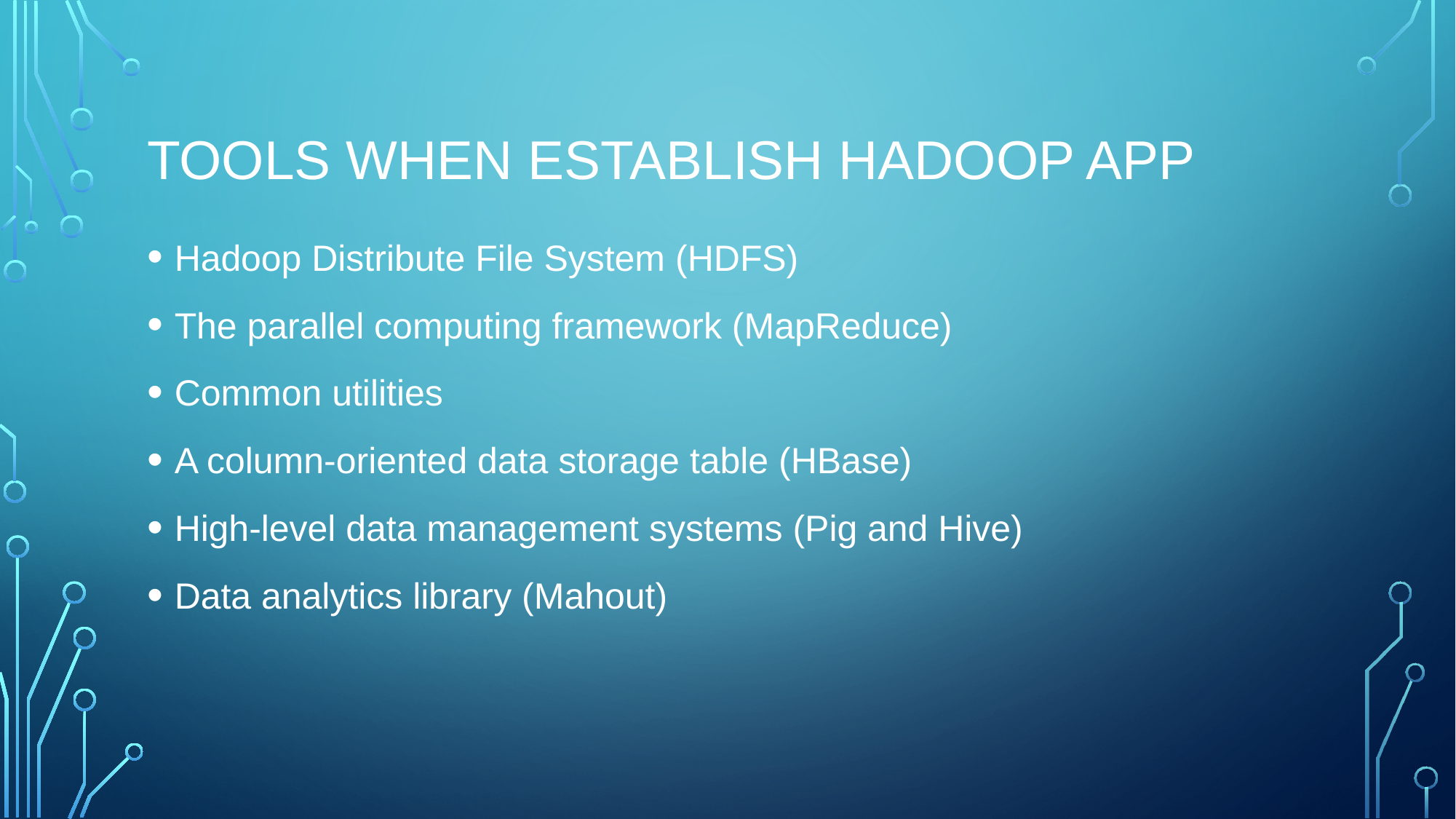

# Tools when establish hadoop app
Hadoop Distribute File System (HDFS)
The parallel computing framework (MapReduce)
Common utilities
A column-oriented data storage table (HBase)
High-level data management systems (Pig and Hive)
Data analytics library (Mahout)